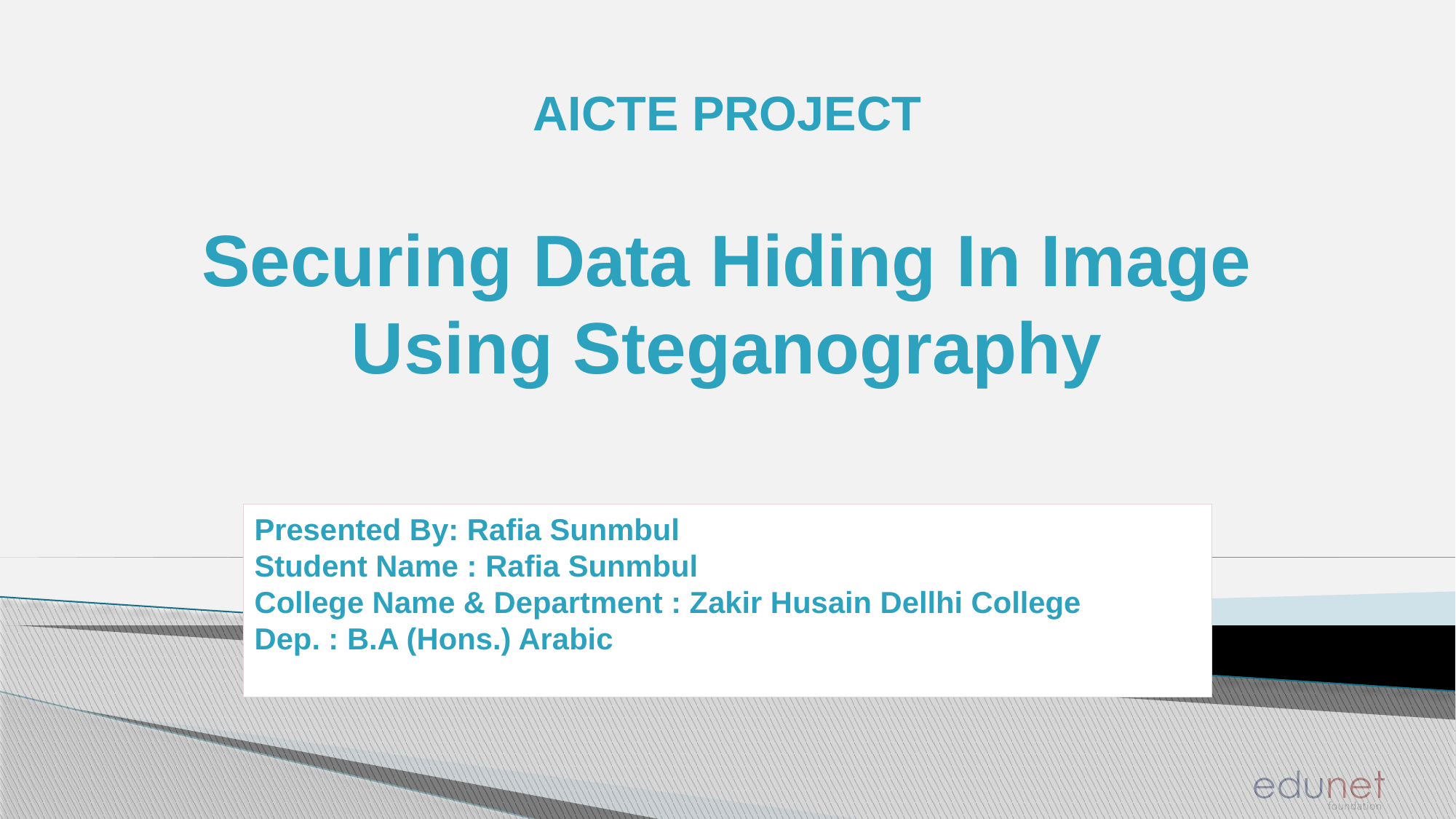

AICTE PROJECT
# Securing Data Hiding In Image Using Steganography
Presented By: Rafia Sunmbul
Student Name : Rafia Sunmbul
College Name & Department : Zakir Husain Dellhi College
Dep. : B.A (Hons.) Arabic